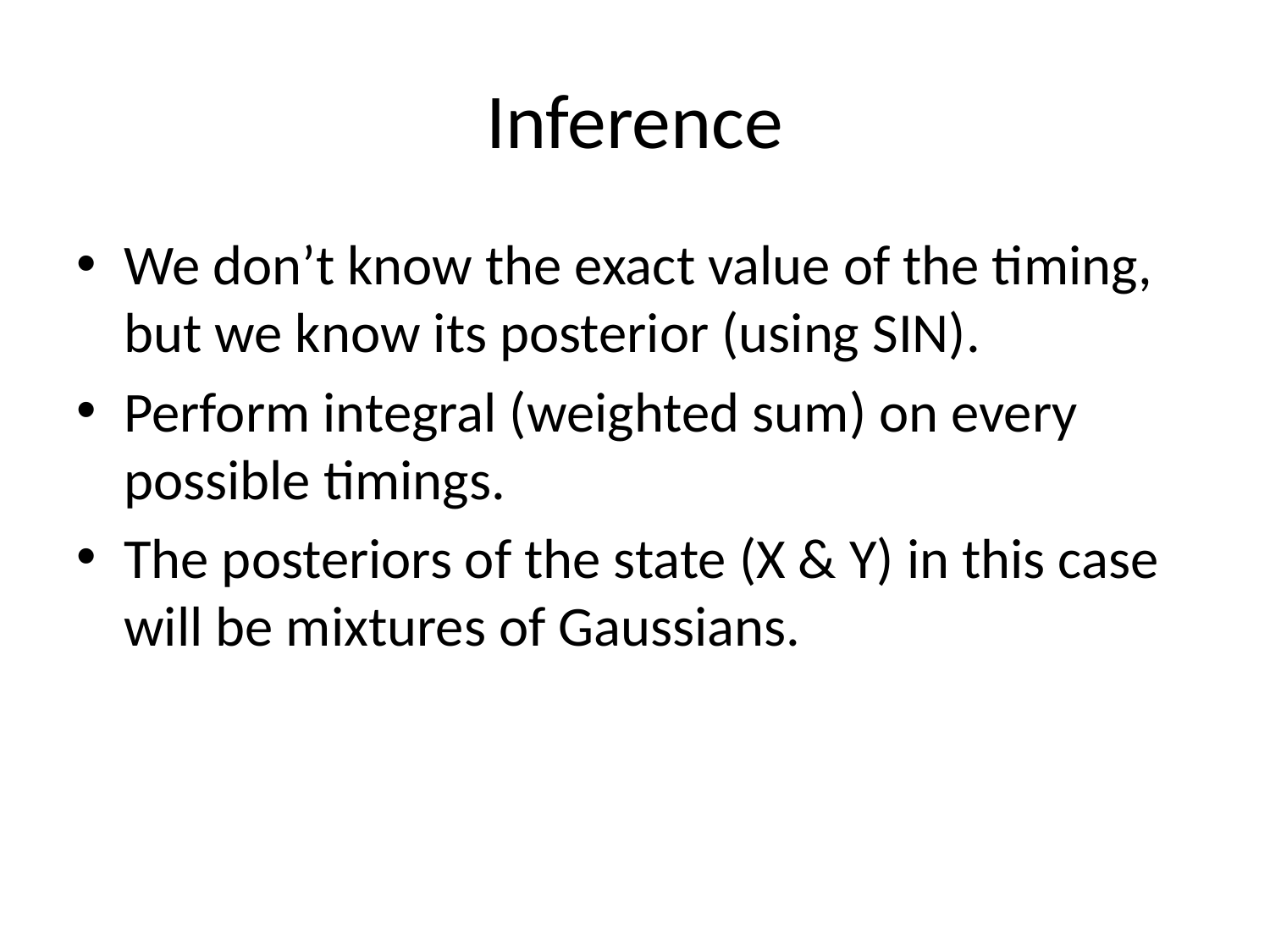

# Inference
We don’t know the exact value of the timing, but we know its posterior (using SIN).
Perform integral (weighted sum) on every possible timings.
The posteriors of the state (X & Y) in this case will be mixtures of Gaussians.